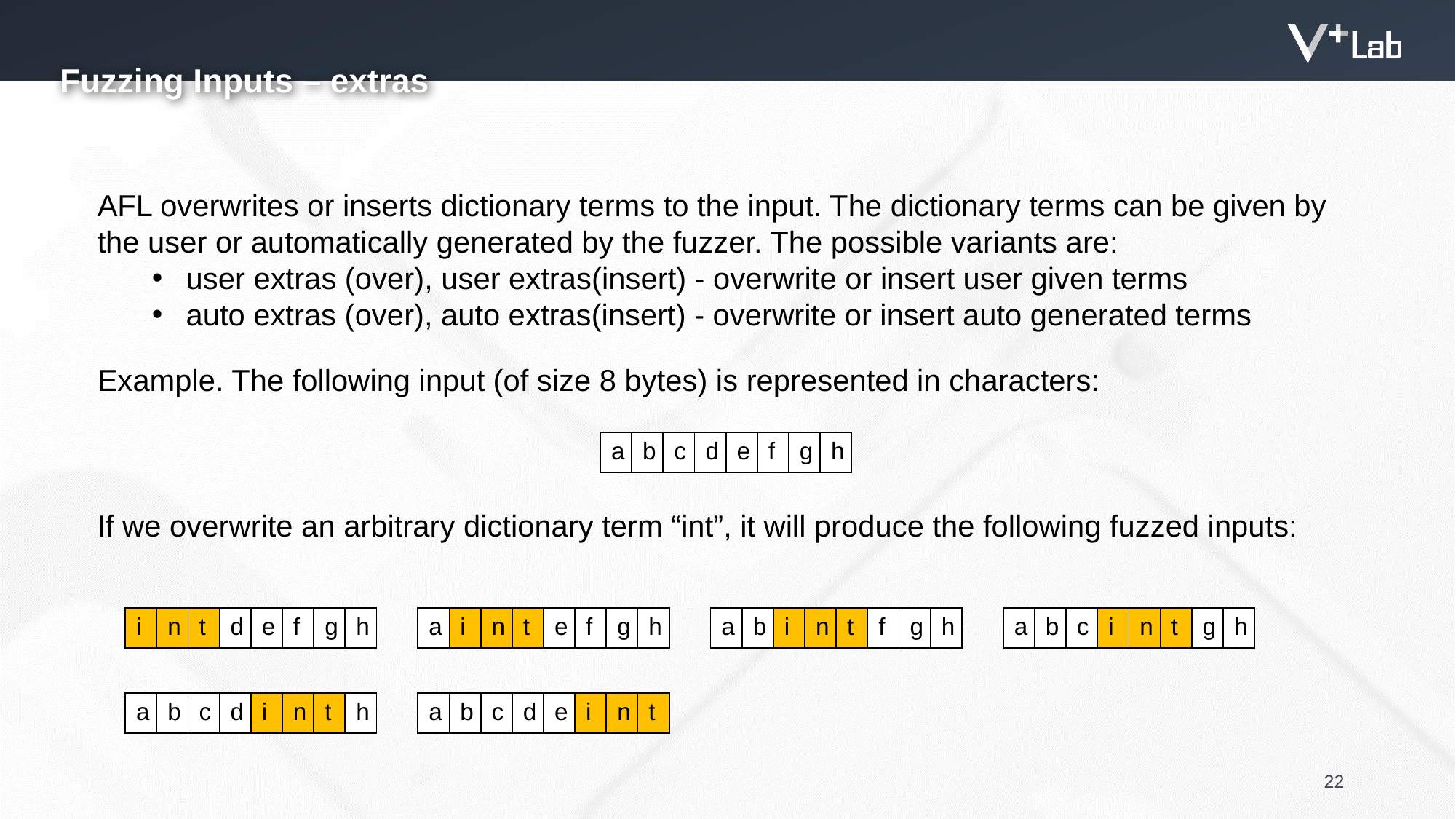

Fuzzing Inputs – extras
AFL overwrites or inserts dictionary terms to the input. The dictionary terms can be given by the user or automatically generated by the fuzzer. The possible variants are:
user extras (over), user extras(insert) - overwrite or insert user given terms
auto extras (over), auto extras(insert) - overwrite or insert auto generated terms

Example. The following input (of size 8 bytes) is represented in characters:

If we overwrite an arbitrary dictionary term “int”, it will produce the following fuzzed inputs:
| a | b | c | d | e | f | g | h |
| --- | --- | --- | --- | --- | --- | --- | --- |
| i | n | t | d | e | f | g | h |
| --- | --- | --- | --- | --- | --- | --- | --- |
| a | i | n | t | e | f | g | h |
| --- | --- | --- | --- | --- | --- | --- | --- |
| a | b | i | n | t | f | g | h |
| --- | --- | --- | --- | --- | --- | --- | --- |
| a | b | c | i | n | t | g | h |
| --- | --- | --- | --- | --- | --- | --- | --- |
| a | b | c | d | i | n | t | h |
| --- | --- | --- | --- | --- | --- | --- | --- |
| a | b | c | d | e | i | n | t |
| --- | --- | --- | --- | --- | --- | --- | --- |
22